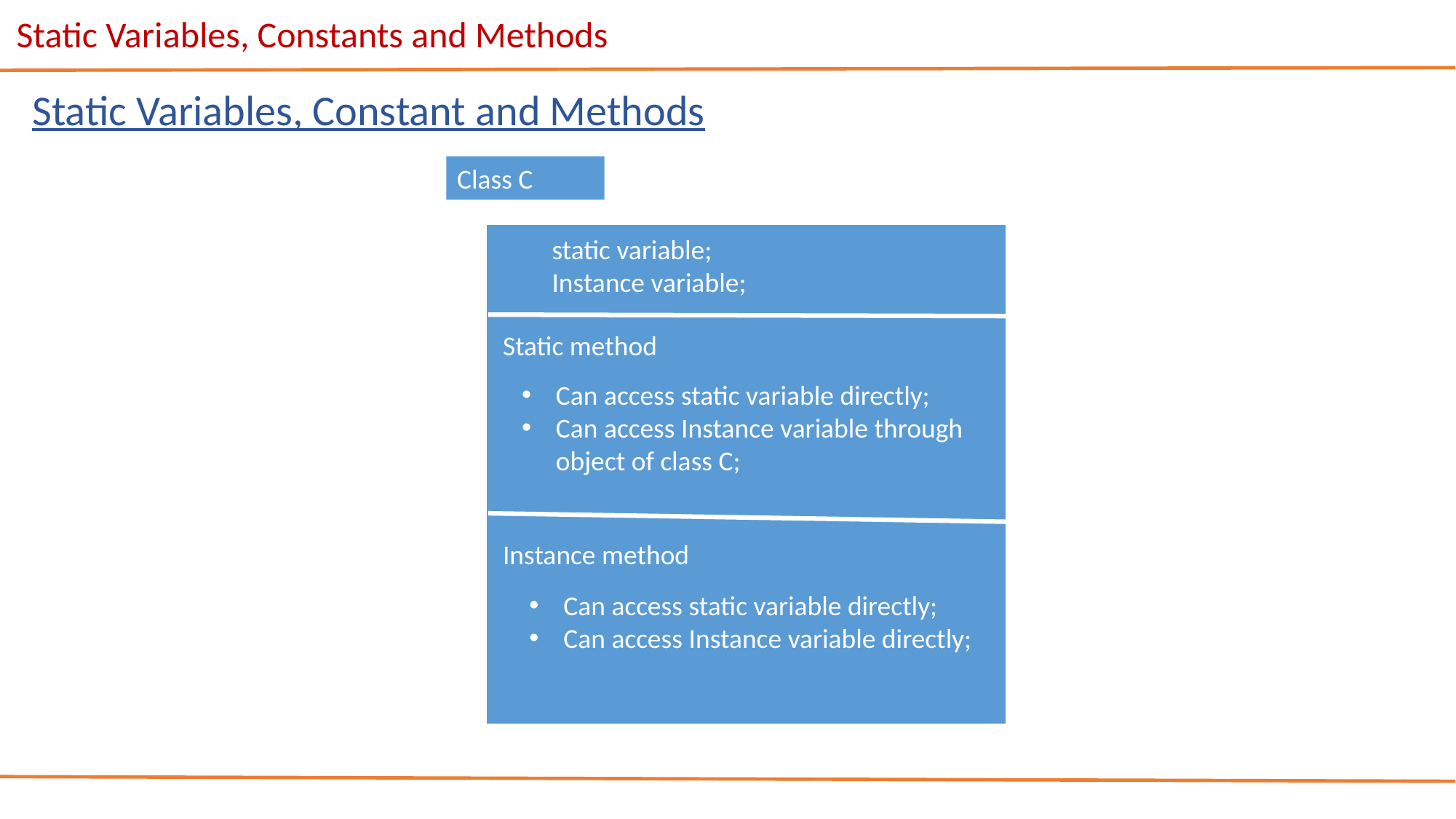

Static Variables, Constants and Methods
Static Variables, Constant and Methods
Class C

static variable;
Instance variable;
Static method

Can access static variable directly;
Can access Instance variable through object of class C;
Instance method
Can access static variable directly;
Can access Instance variable directly;